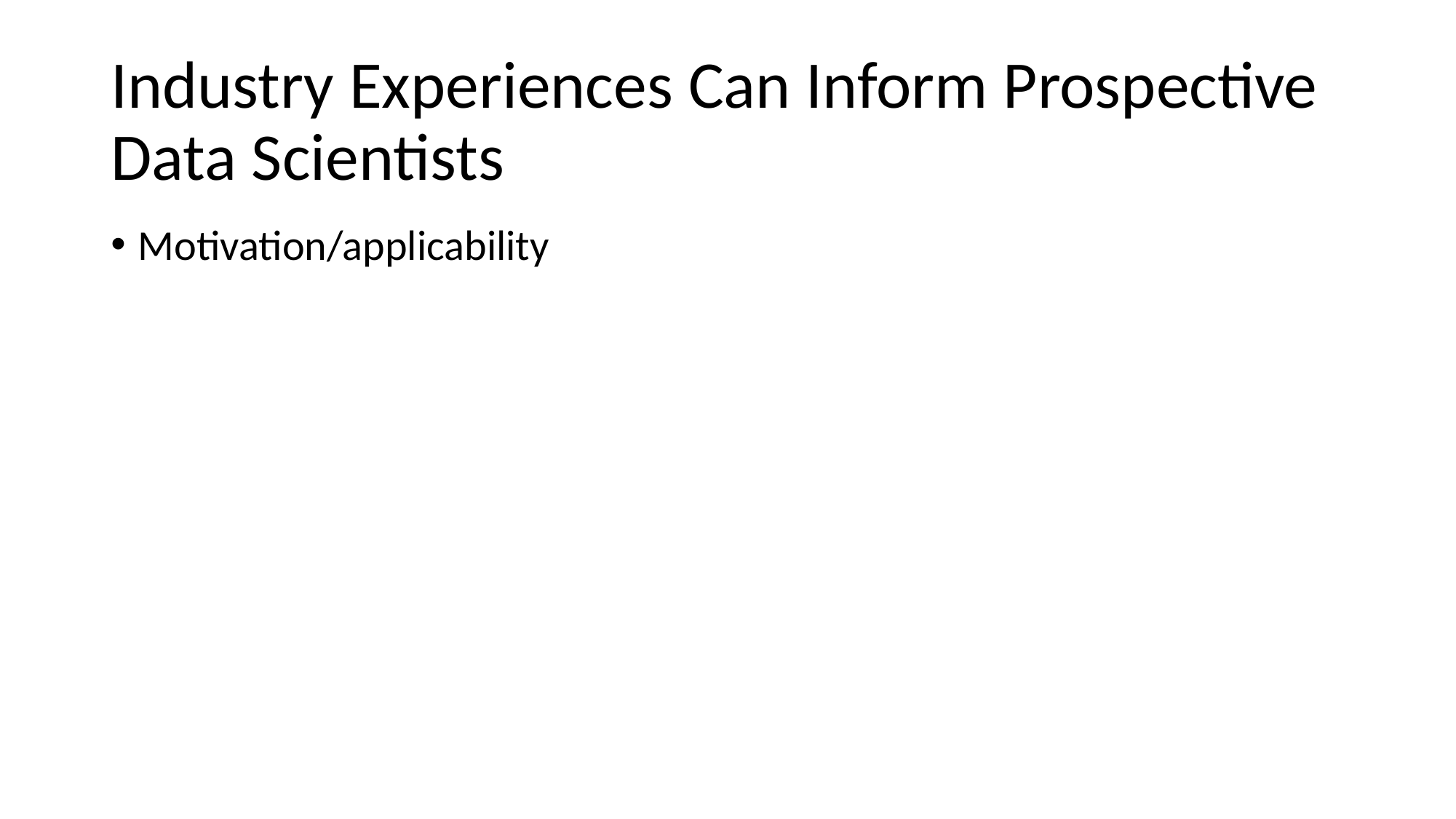

# Industry Experiences Can Inform Prospective Data Scientists
Motivation/applicability